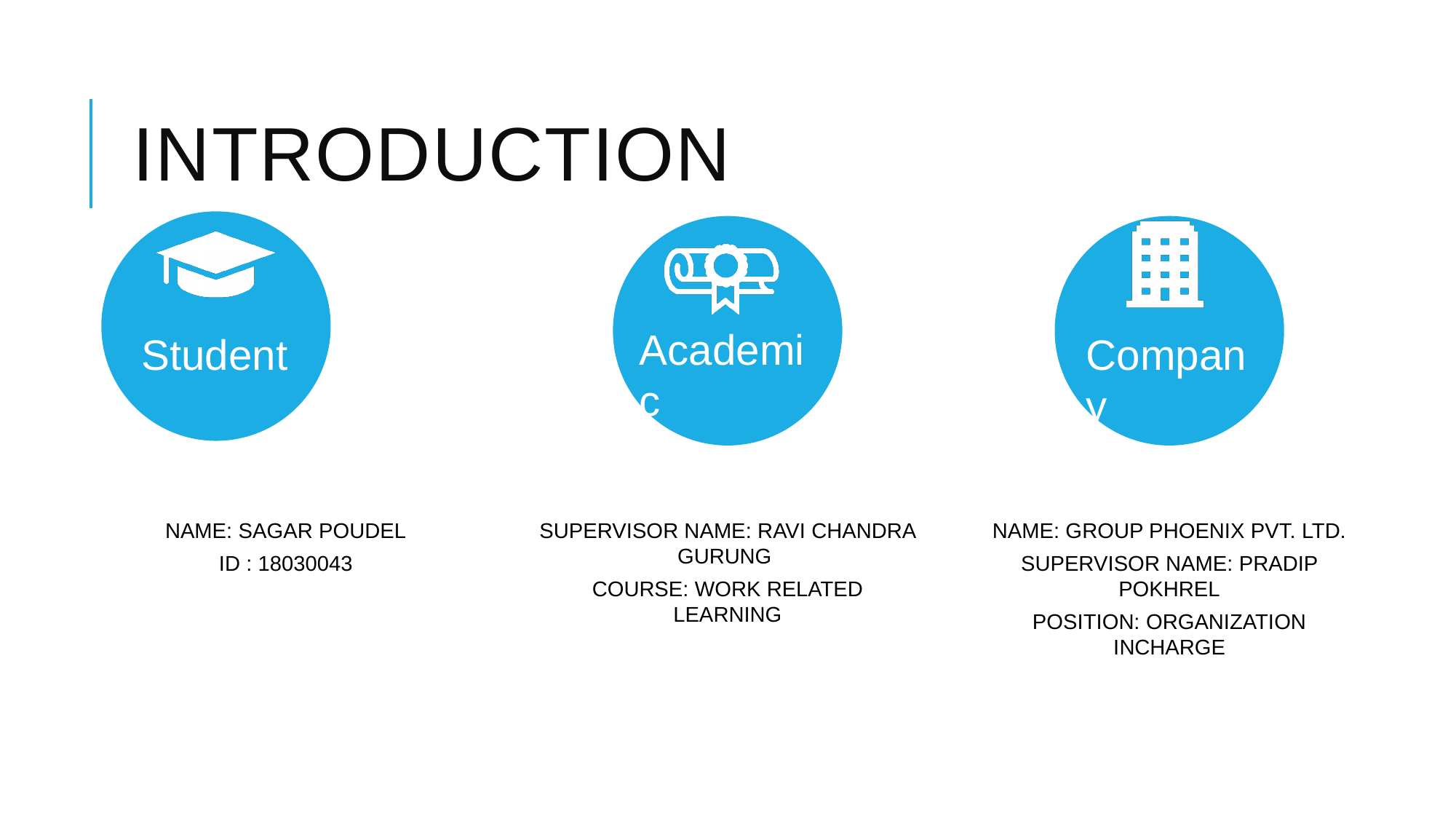

# Introduction
Name: Sagar Poudel
ID : 18030043

Supervisor Name: Ravi Chandra Gurung
Course: Work Related Learning
Name: Group Phoenix Pvt. Ltd.
Supervisor Name: Pradip Pokhrel
Position: Organization Incharge
Academic
Student
Company